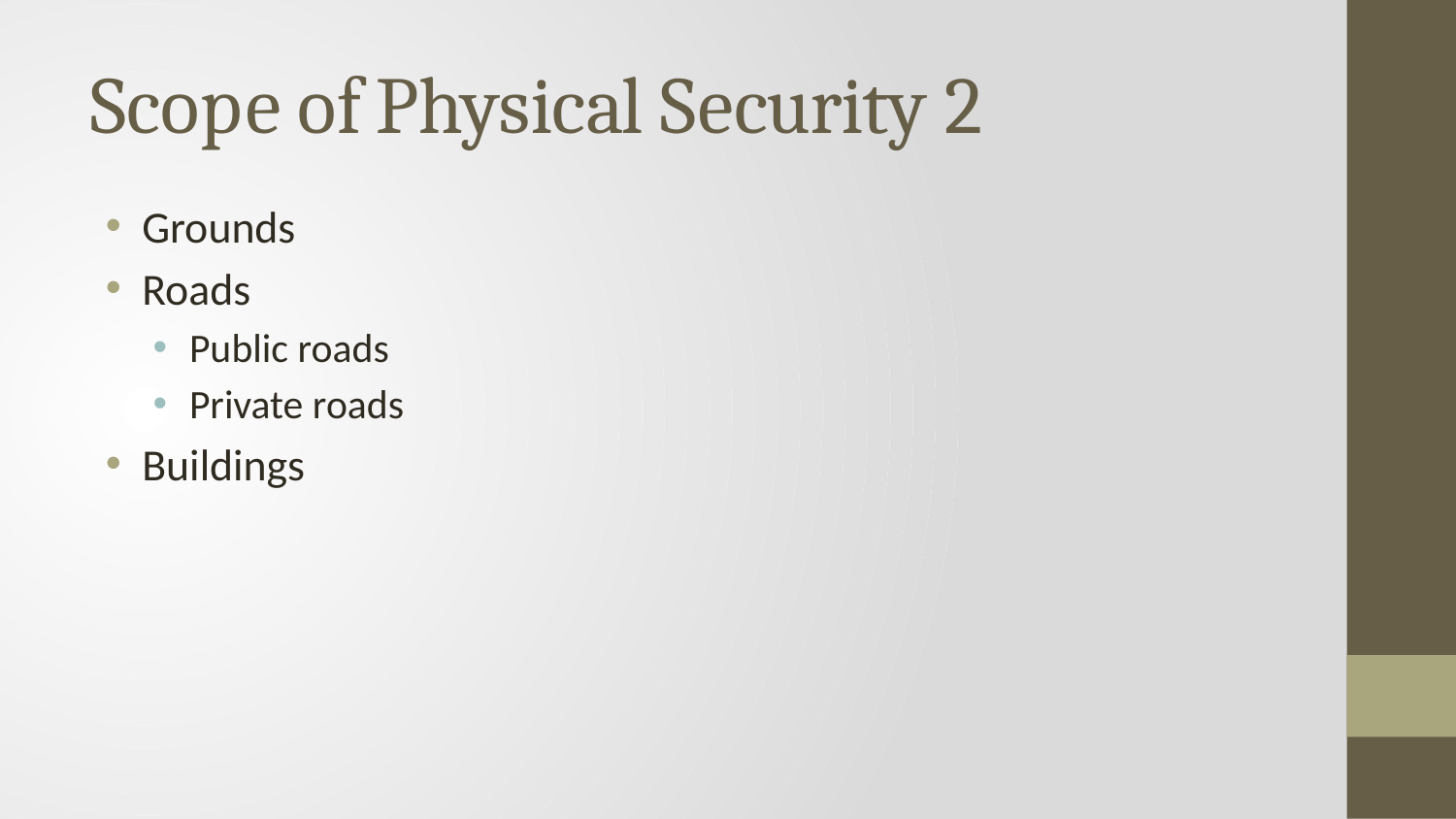

# Scope of Physical Security 2
Grounds
Roads
Public roads
Private roads
Buildings